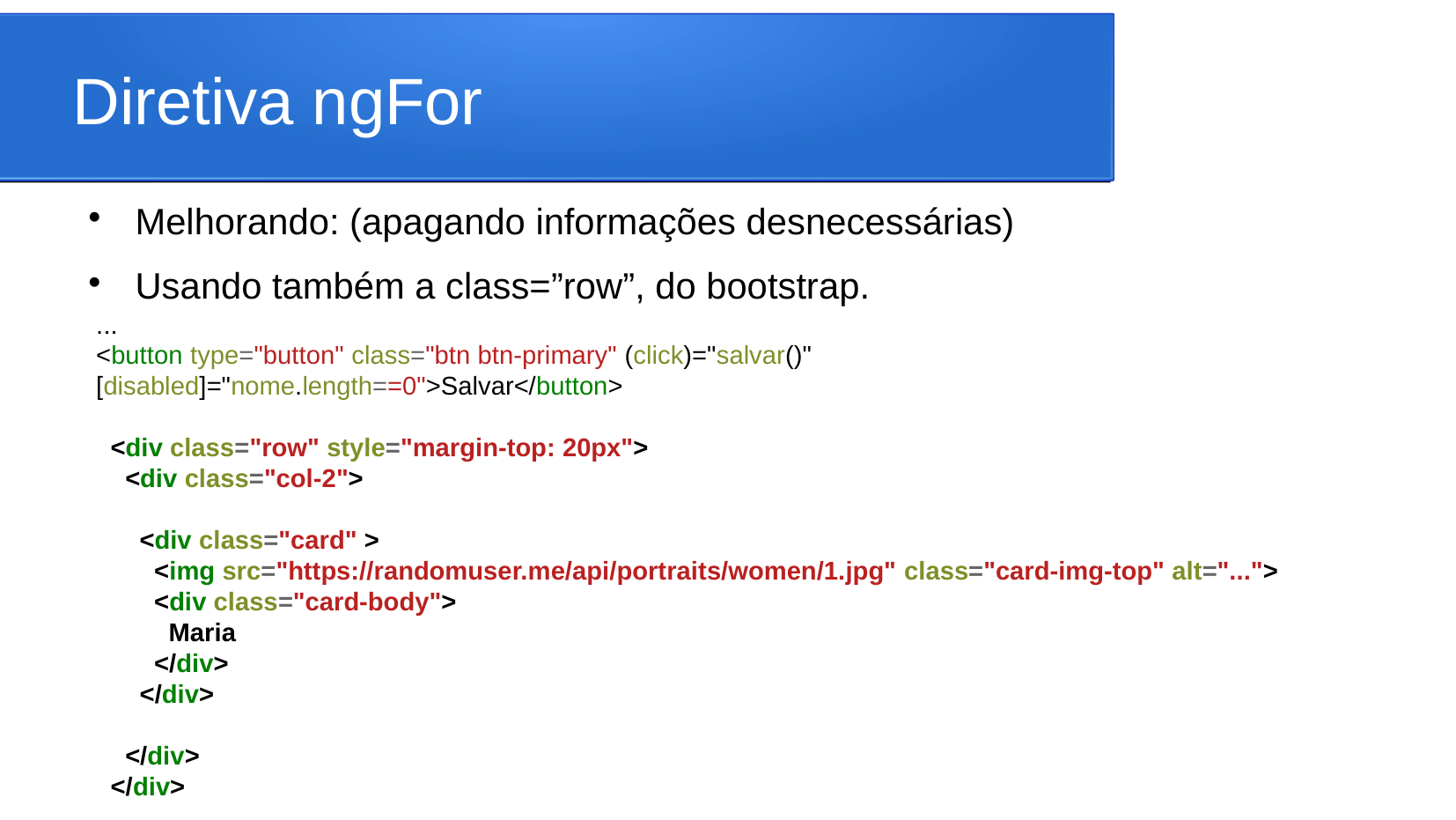

Diretiva ngFor
Melhorando: (apagando informações desnecessárias)
Usando também a class=”row”, do bootstrap.
...
<button type="button" class="btn btn-primary" (click)="salvar()" [disabled]="nome.length==0">Salvar</button>

  <div class="row" style="margin-top: 20px">
    <div class="col-2">

      <div class="card" >
        <img src="https://randomuser.me/api/portraits/women/1.jpg" class="card-img-top" alt="...">
        <div class="card-body">
          Maria
        </div>
      </div>

    </div>
  </div>